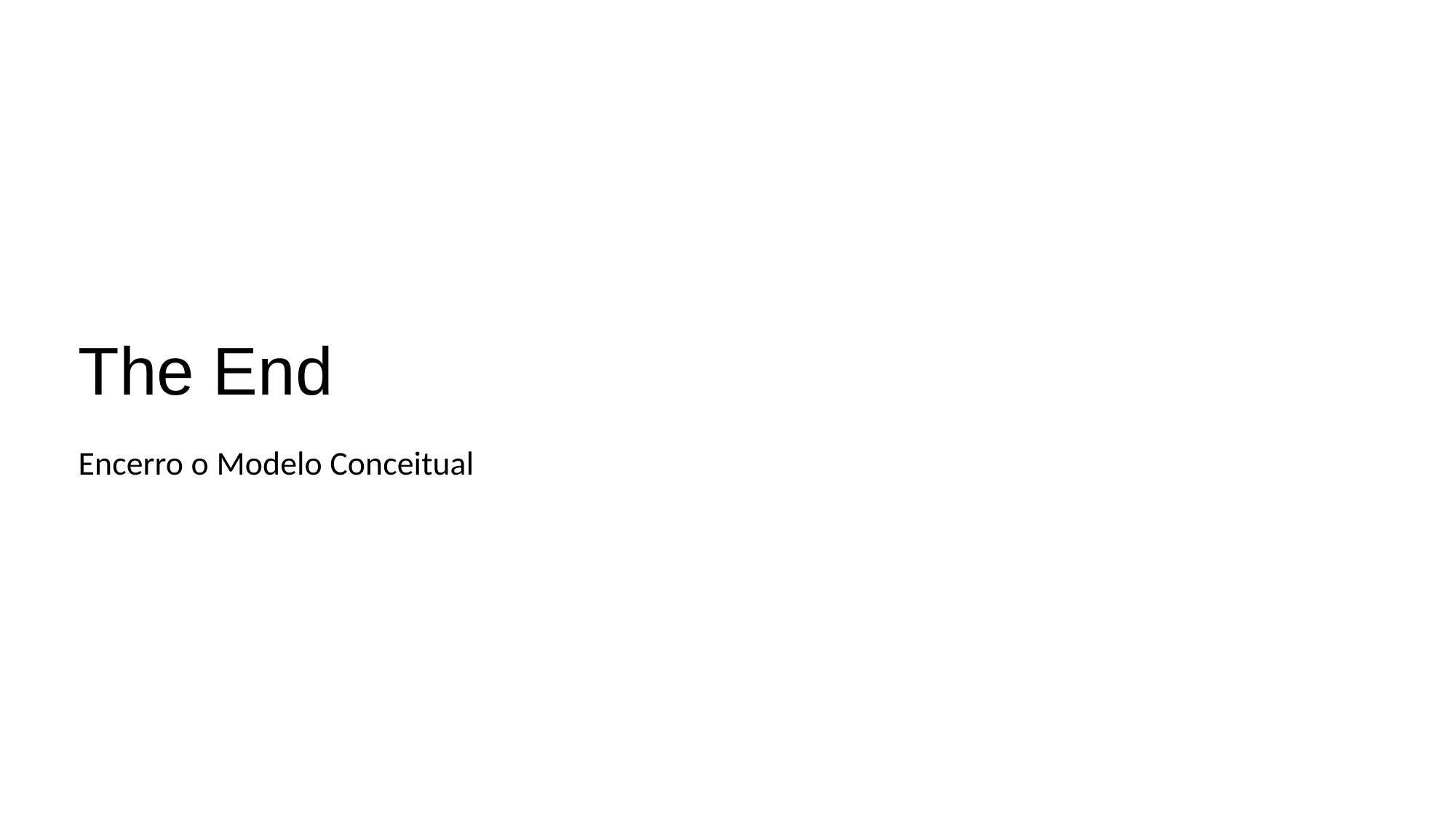

# The End Encerro o Modelo Conceitual